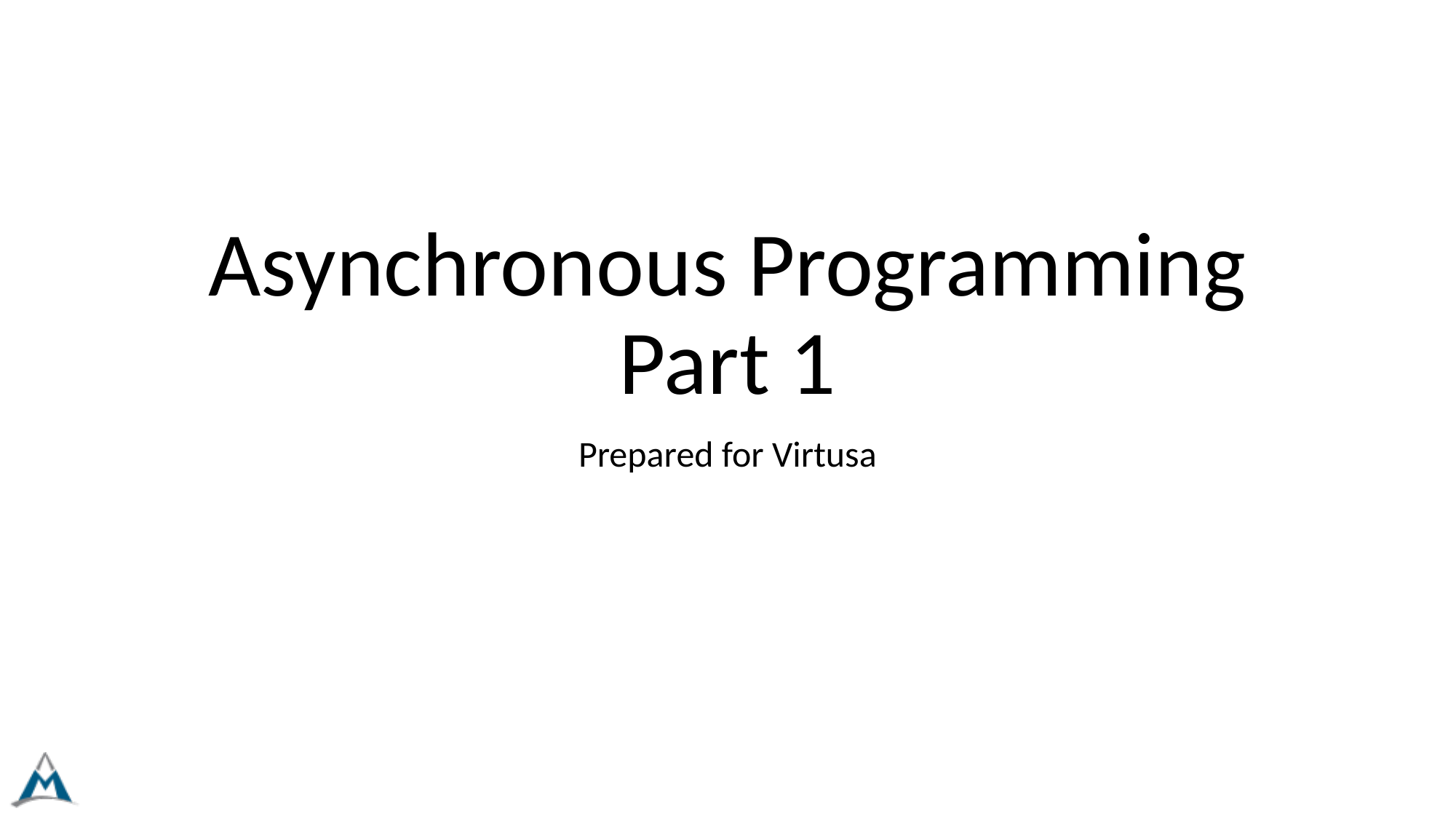

# Asynchronous Programming Part 1
Prepared for Virtusa